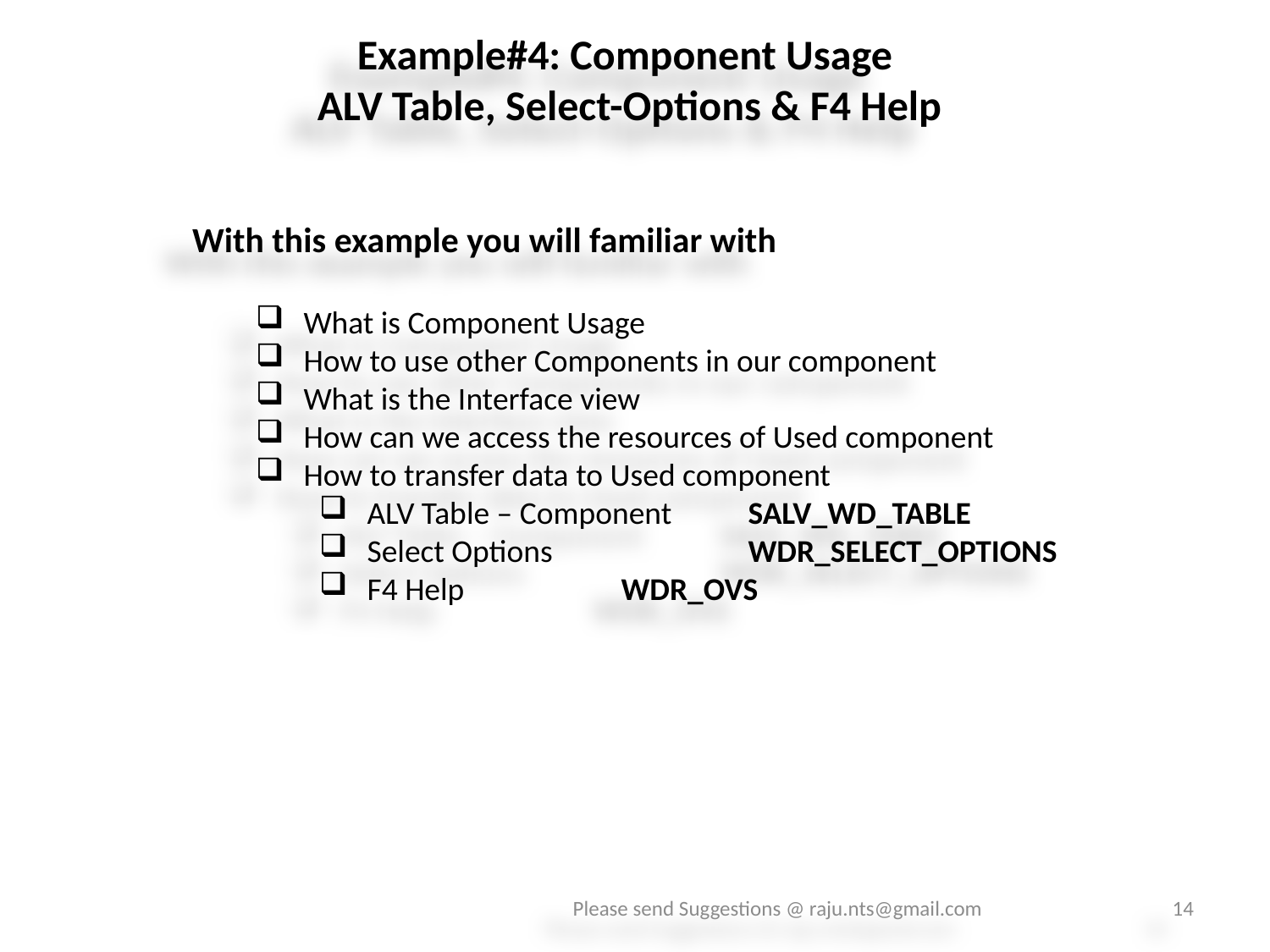

Example#4: Component Usage
ALV Table, Select-Options & F4 Help
With this example you will familiar with

What is Component Usage
How to use other Components in our component
What is the Interface view
How can we access the resources of Used component
How to transfer data to Used component
ALV Table – Component 	SALV_WD_TABLE
Select Options 		WDR_SELECT_OPTIONS
F4 Help 		WDR_OVS

Please send Suggestions @ raju.nts@gmail.com
14